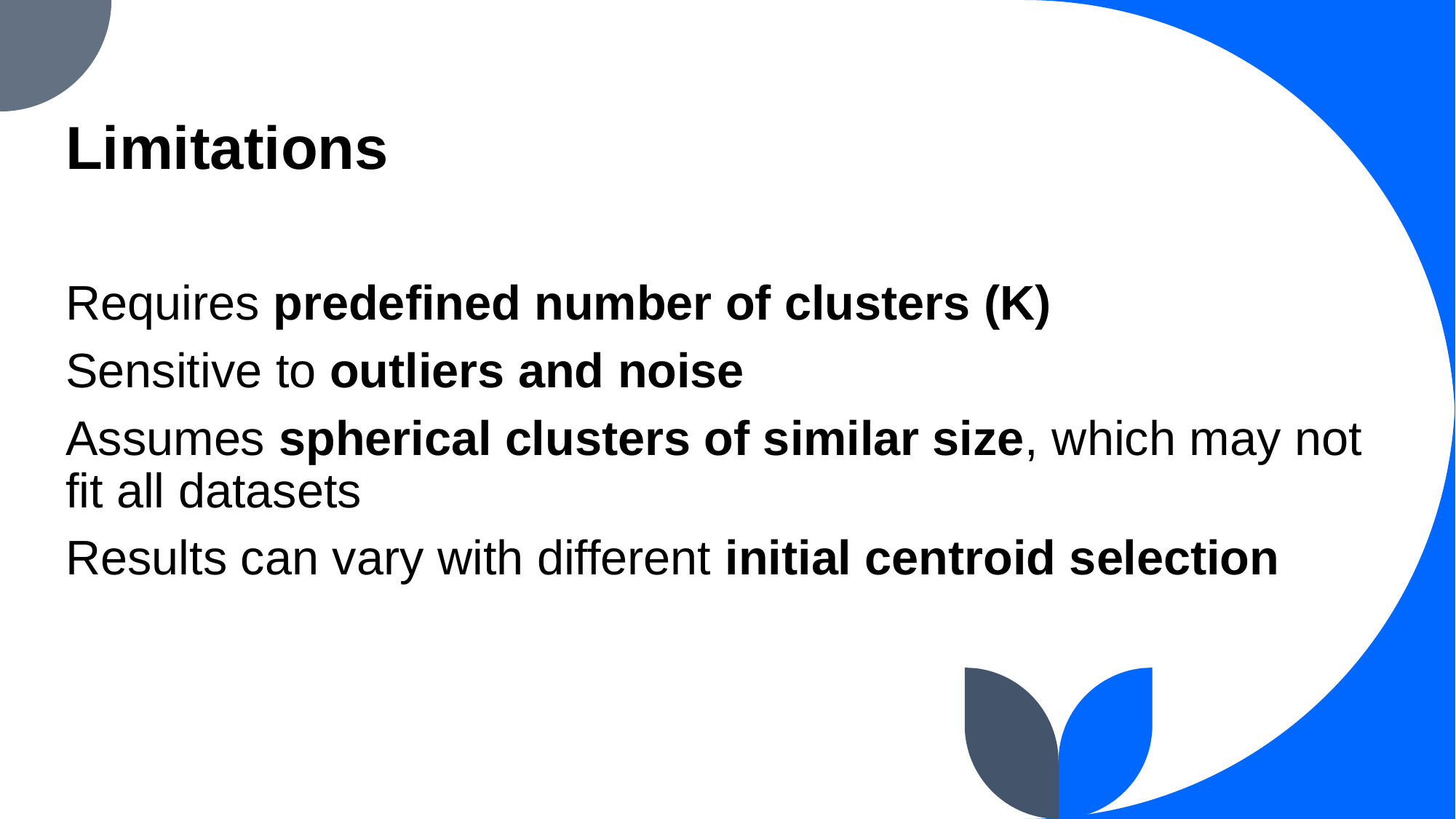

Limitations

Requires predefined number of clusters (K)
Sensitive to outliers and noise
Assumes spherical clusters of similar size, which may not fit all datasets
Results can vary with different initial centroid selection